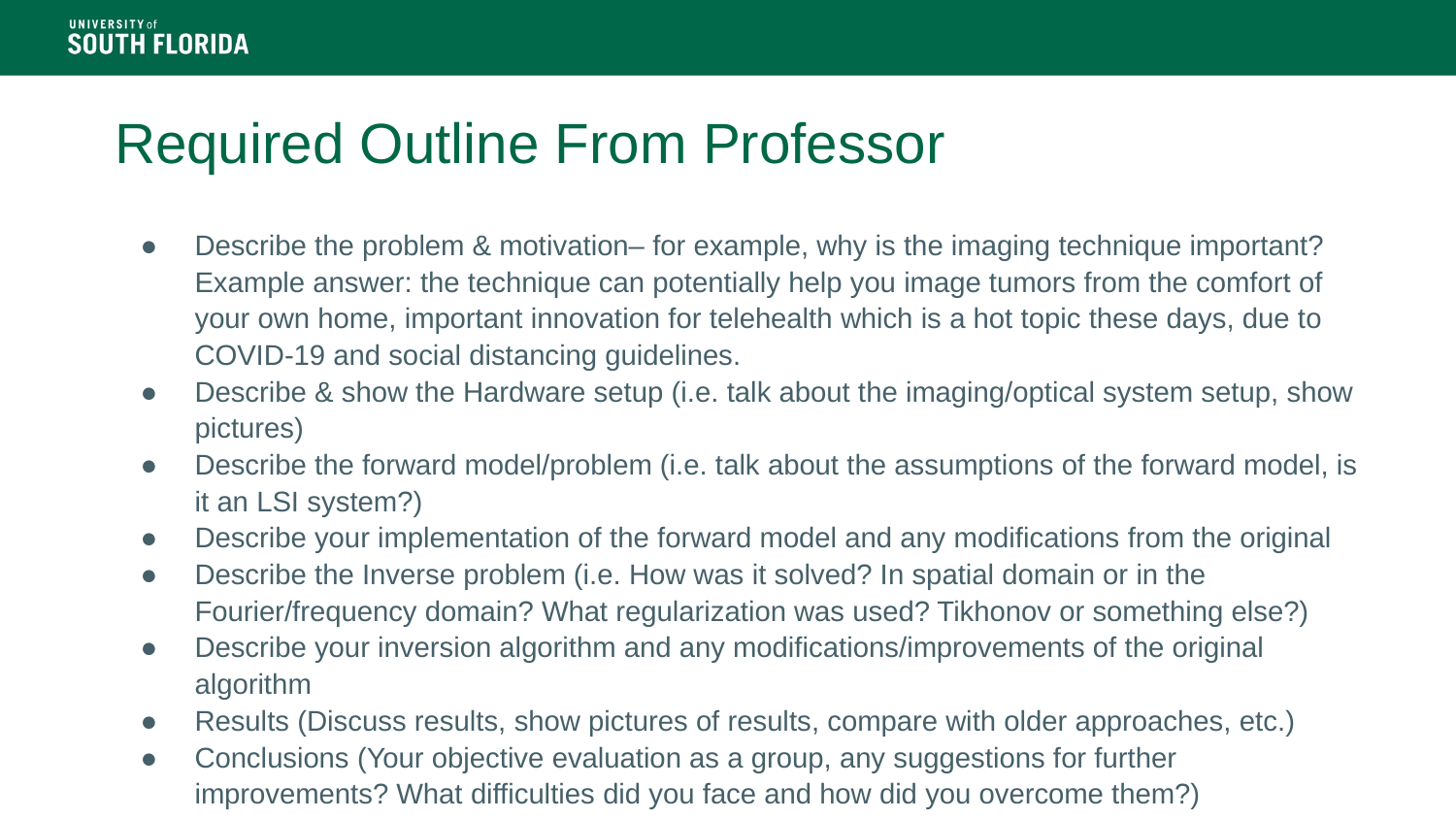

# Required Outline From Professor
Describe the problem & motivation– for example, why is the imaging technique important? Example answer: the technique can potentially help you image tumors from the comfort of your own home, important innovation for telehealth which is a hot topic these days, due to COVID-19 and social distancing guidelines.
Describe & show the Hardware setup (i.e. talk about the imaging/optical system setup, show pictures)
Describe the forward model/problem (i.e. talk about the assumptions of the forward model, is it an LSI system?)
Describe your implementation of the forward model and any modifications from the original
Describe the Inverse problem (i.e. How was it solved? In spatial domain or in the Fourier/frequency domain? What regularization was used? Tikhonov or something else?)
Describe your inversion algorithm and any modifications/improvements of the original algorithm
Results (Discuss results, show pictures of results, compare with older approaches, etc.)
Conclusions (Your objective evaluation as a group, any suggestions for further improvements? What difficulties did you face and how did you overcome them?)